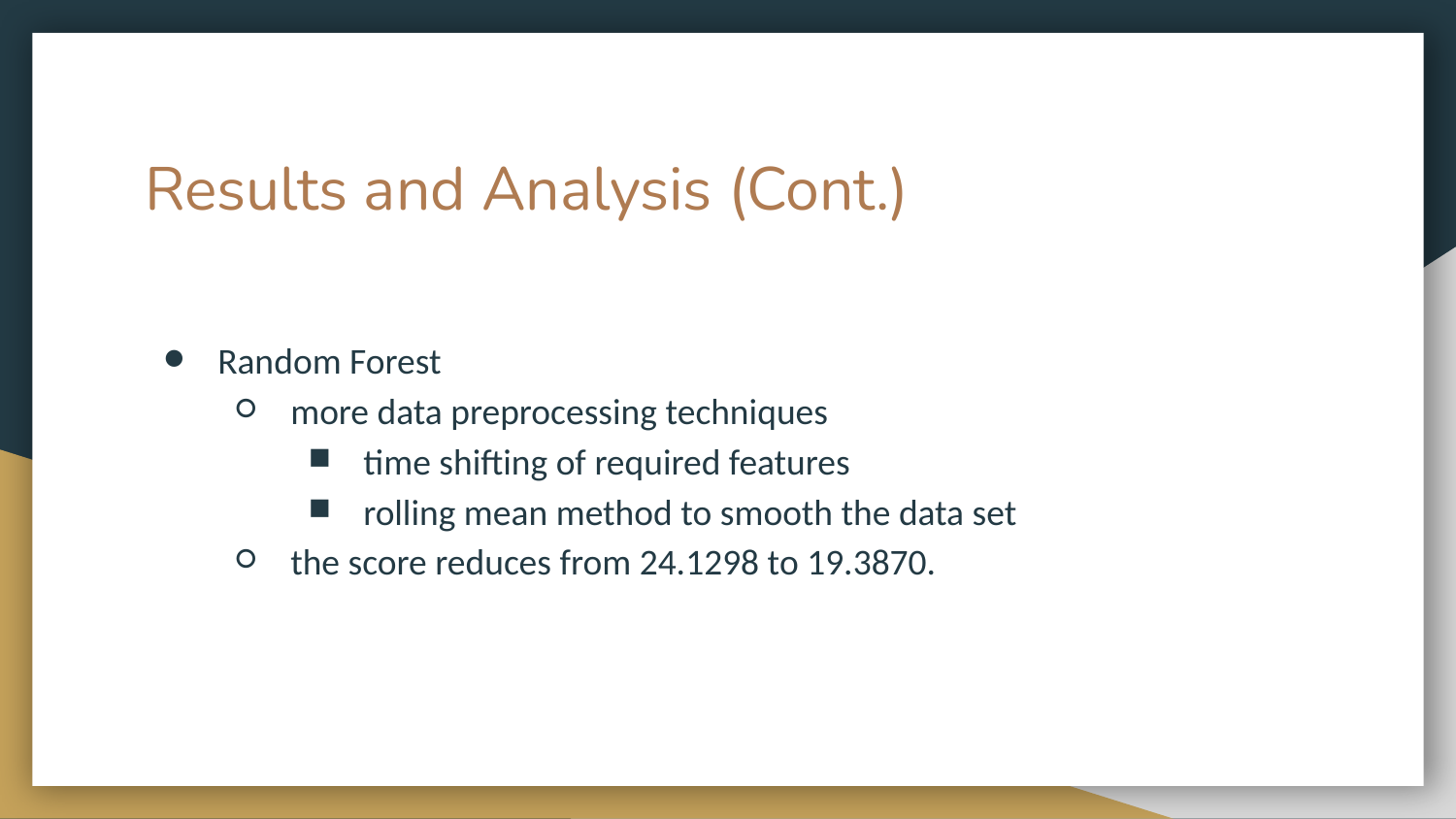

# Results and Analysis (Cont.)
Random Forest
more data preprocessing techniques
time shifting of required features
rolling mean method to smooth the data set
the score reduces from 24.1298 to 19.3870.